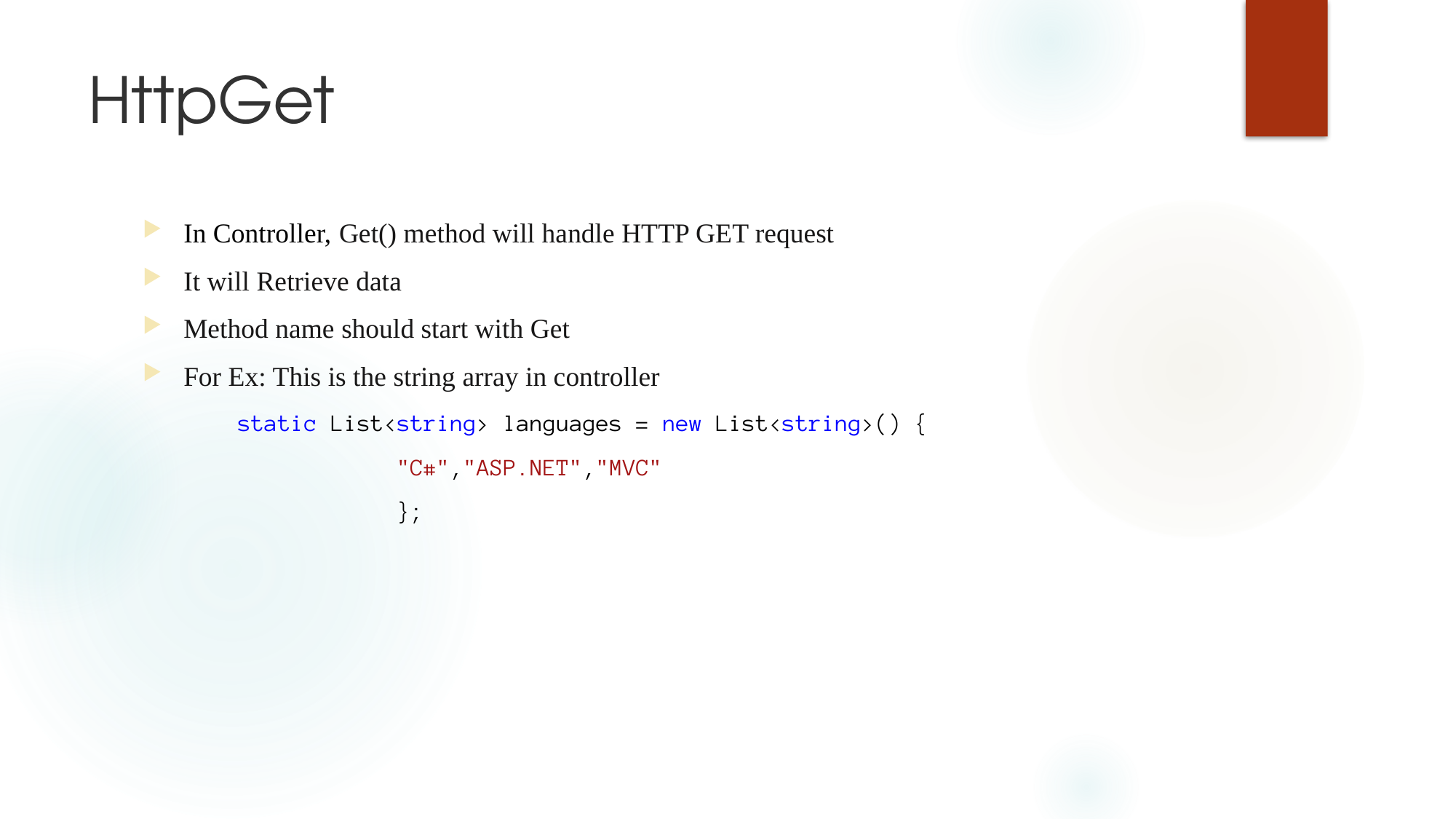

# HttpGet
In Controller, Get() method will handle HTTP GET request
It will Retrieve data
Method name should start with Get
For Ex: This is the string array in controller
static List<string> languages = new List<string>() {
            "C#","ASP.NET","MVC"
            };